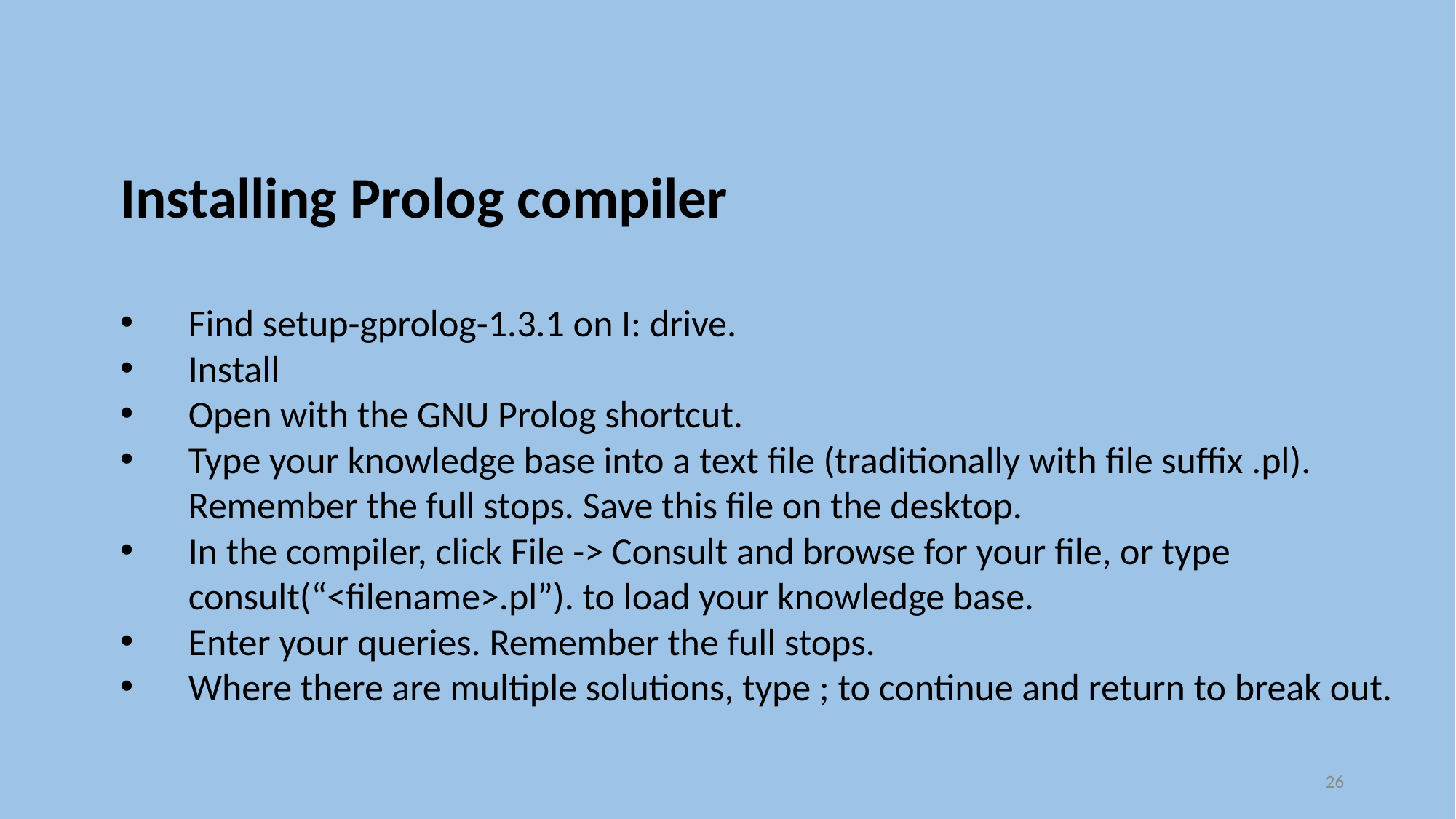

Installing Prolog compiler

Find setup-gprolog-1.3.1 on I: drive.
Install
Open with the GNU Prolog shortcut.
Type your knowledge base into a text file (traditionally with file suffix .pl). Remember the full stops. Save this file on the desktop.
In the compiler, click File -> Consult and browse for your file, or type consult(“<filename>.pl”). to load your knowledge base.
Enter your queries. Remember the full stops.
Where there are multiple solutions, type ; to continue and return to break out.
26